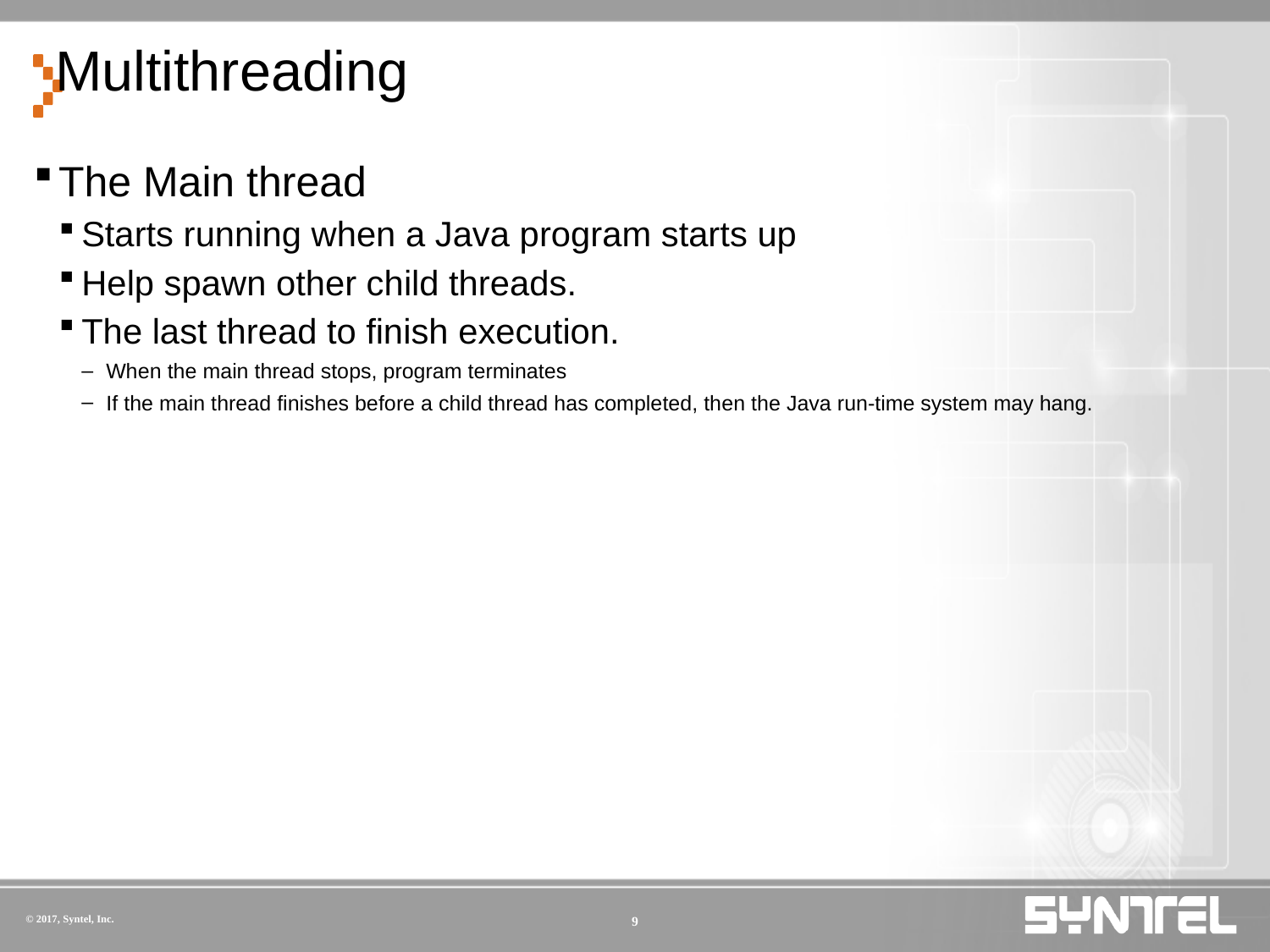

# Multithreading
The Main thread
Starts running when a Java program starts up
Help spawn other child threads.
The last thread to finish execution.
When the main thread stops, program terminates
If the main thread finishes before a child thread has completed, then the Java run-time system may hang.